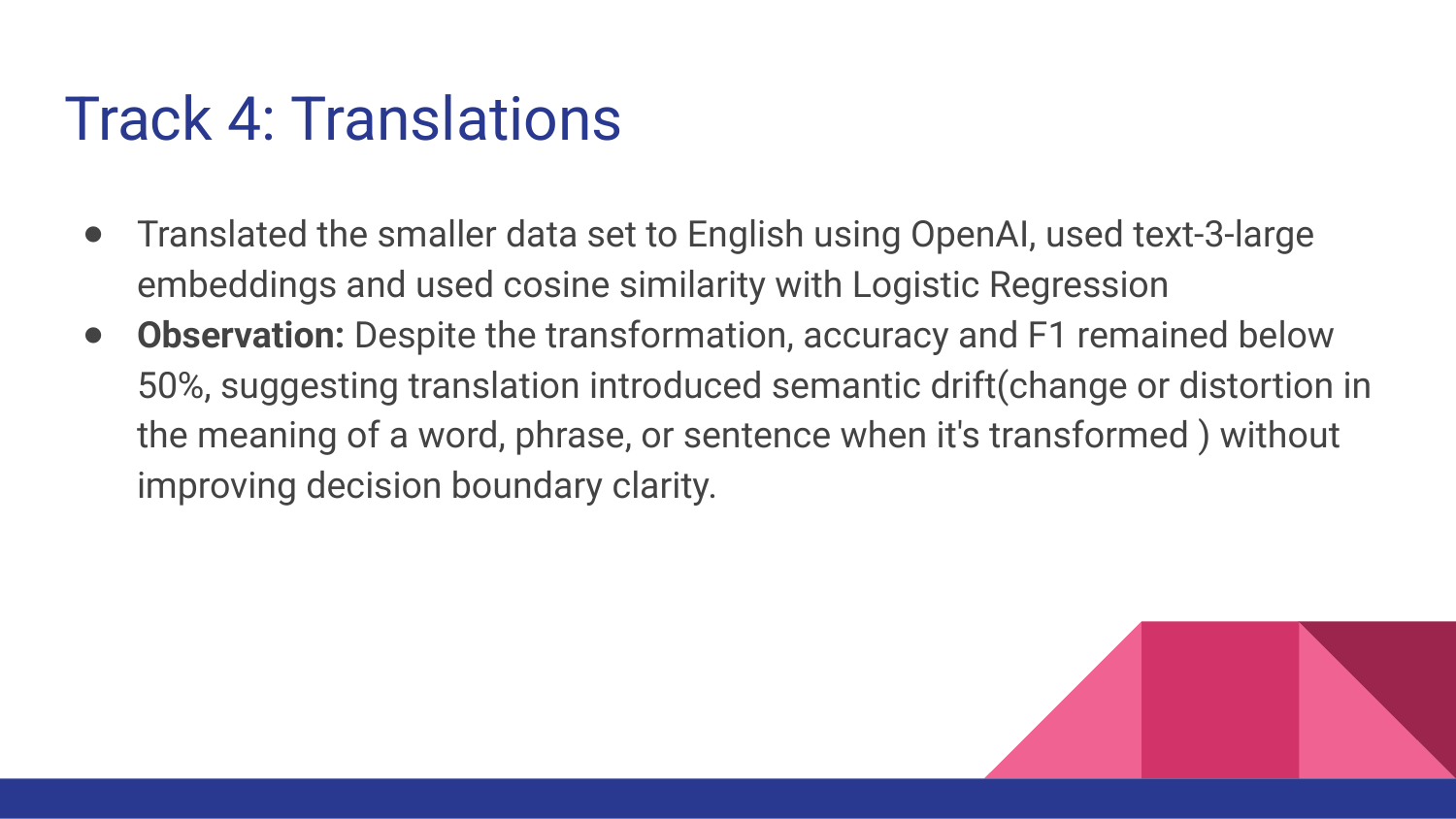

# Track 4: Translations
Translated the smaller data set to English using OpenAI, used text-3-large embeddings and used cosine similarity with Logistic Regression
Observation: Despite the transformation, accuracy and F1 remained below 50%, suggesting translation introduced semantic drift(change or distortion in the meaning of a word, phrase, or sentence when it's transformed ) without improving decision boundary clarity.